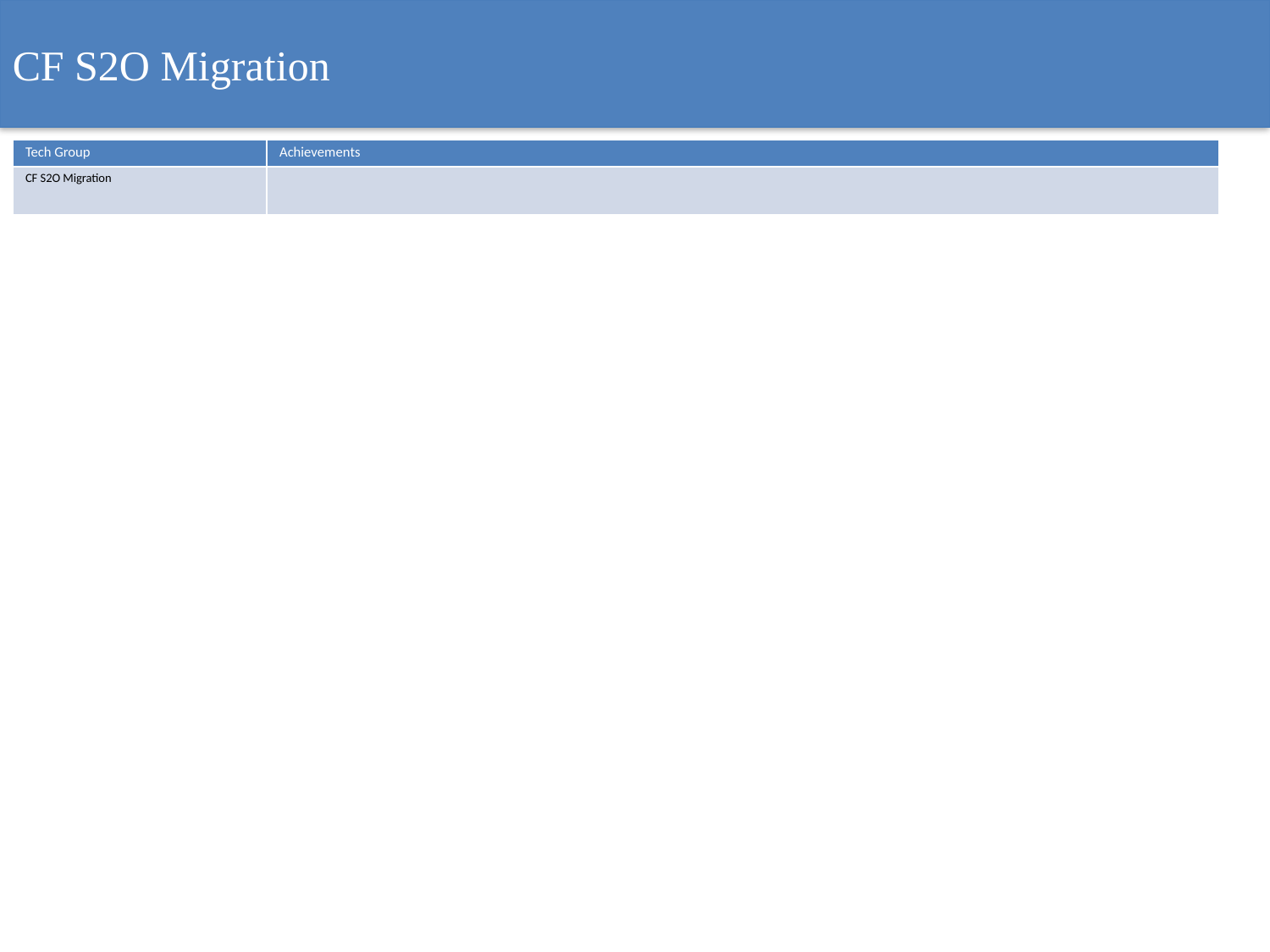

CF S2O Migration
| Tech Group | Achievements |
| --- | --- |
| CF S2O Migration |  |